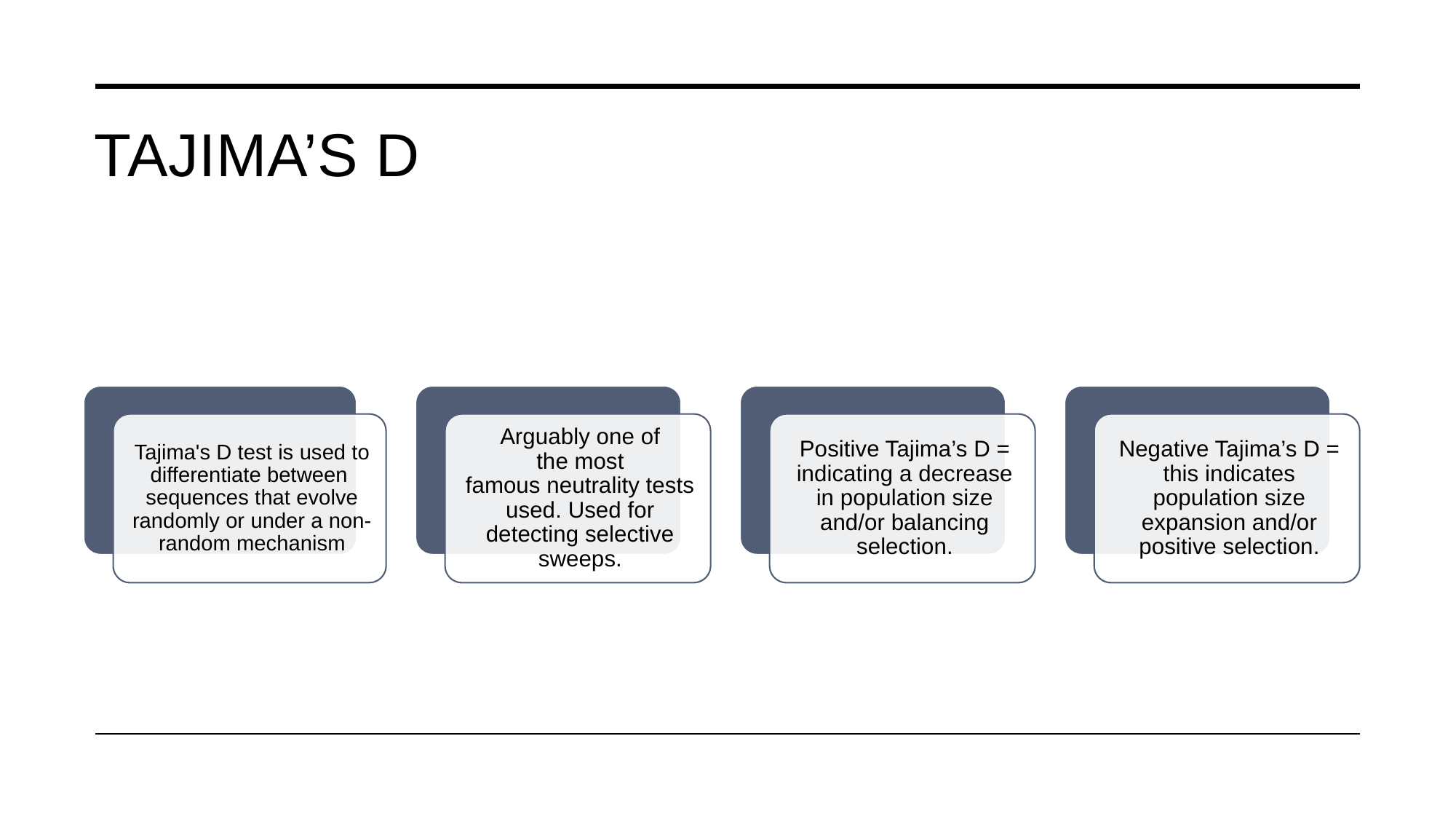

# Tajima’s D
Tajima's D test is used to differentiate between  sequences that evolve randomly or under a non-random mechanism
Arguably one of the most famous neutrality tests used. Used for detecting selective sweeps.​
Positive Tajima’s D = indicating a decrease in population size and/or balancing selection.​
Negative Tajima’s D = this indicates population size expansion and/or positive selection.